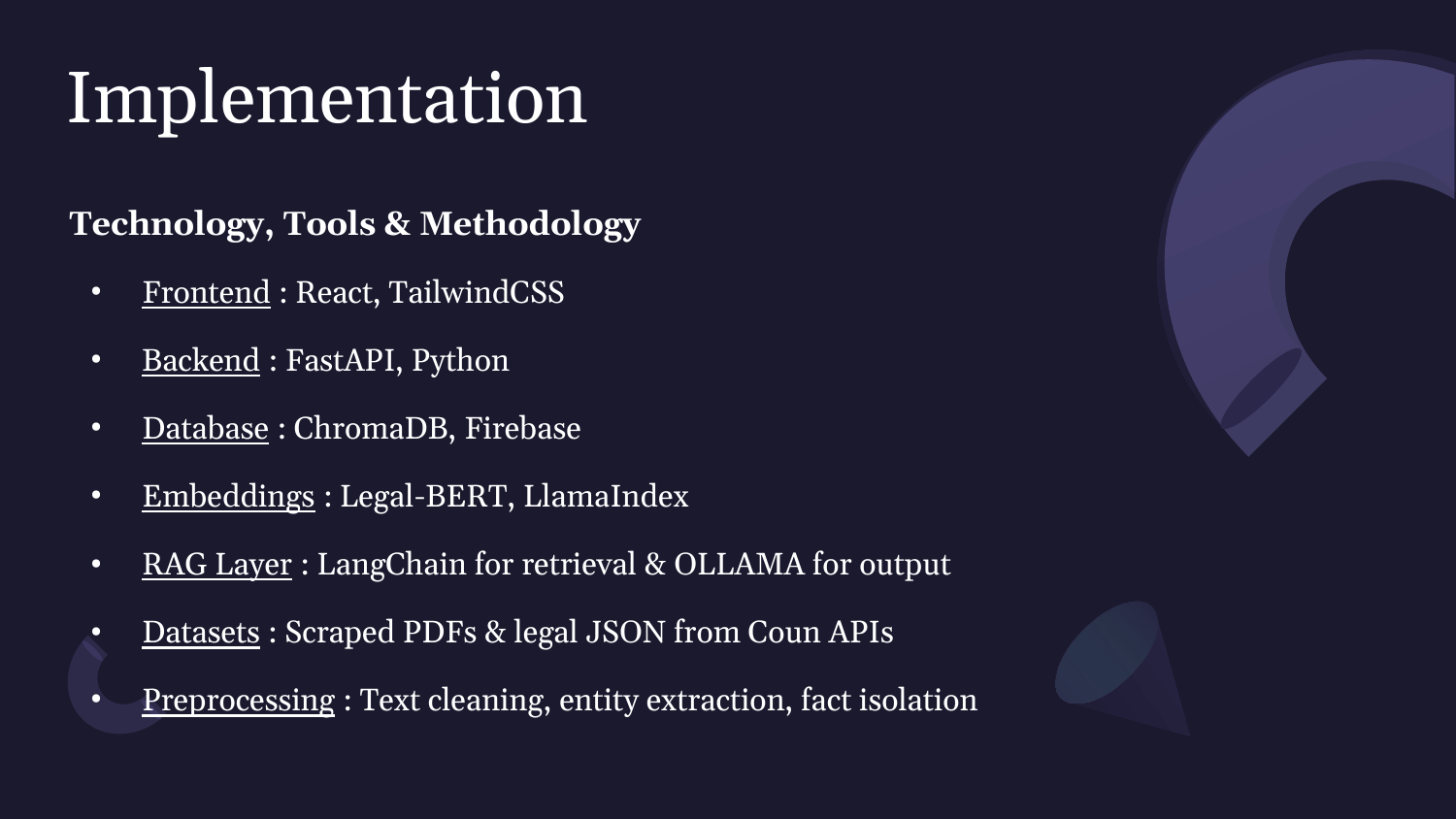

# Implementation
Technology, Tools & Methodology​

Frontend : React, TailwindCSS​

Backend : FastAPI, Python​

Database : ChromaDB, Firebase​

Embeddings : Legal-BERT, LlamaIndex​

RAG Layer : LangChain for retrieval & OLLAMA for output​

Datasets : Scraped PDFs & legal JSON from Coun APIs​

Preprocessing : Text cleaning, entity extraction, fact isolation